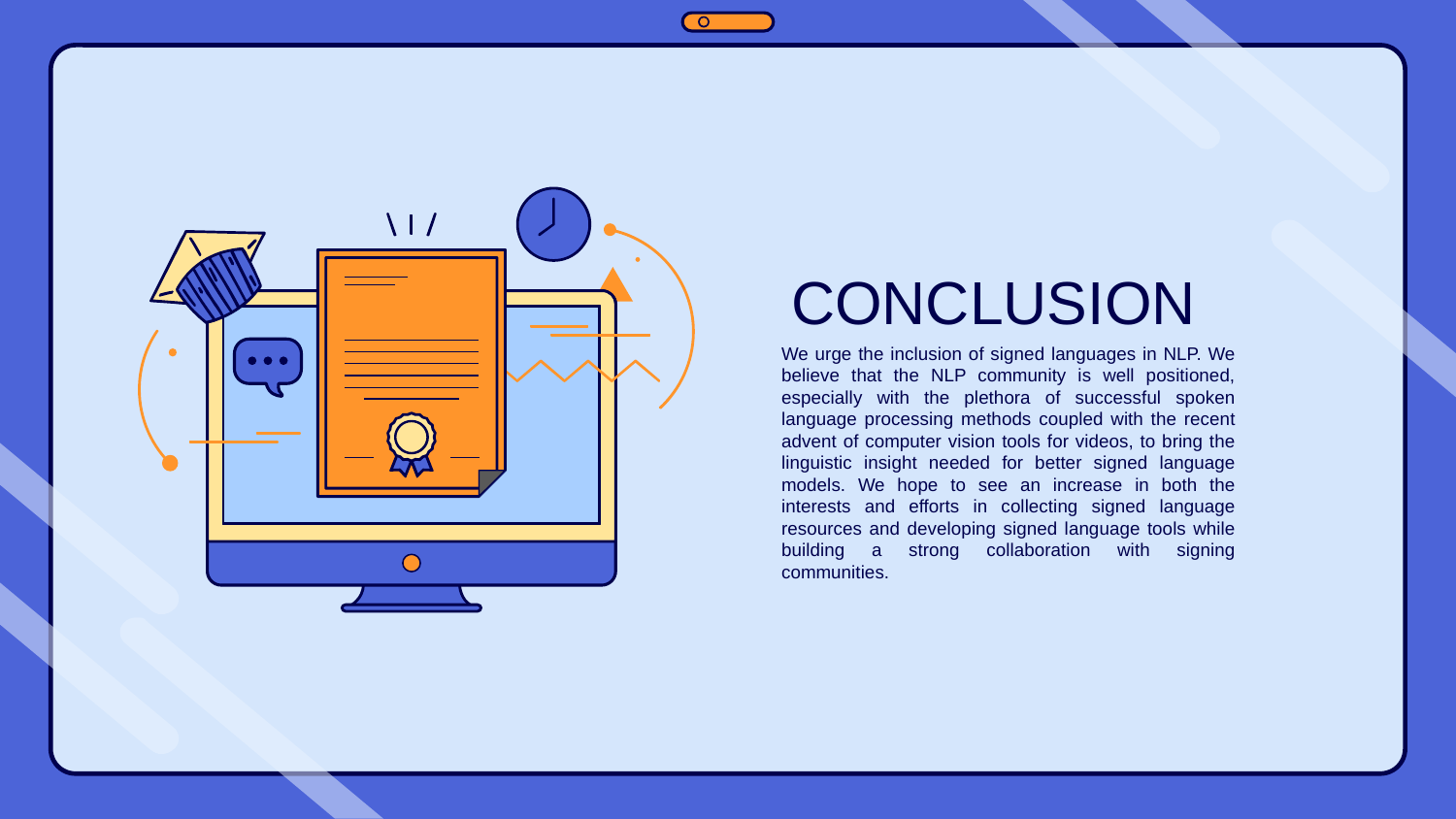

# CONCLUSION
We urge the inclusion of signed languages in NLP. We believe that the NLP community is well positioned, especially with the plethora of successful spoken language processing methods coupled with the recent advent of computer vision tools for videos, to bring the linguistic insight needed for better signed language models. We hope to see an increase in both the interests and efforts in collecting signed language resources and developing signed language tools while building a strong collaboration with signing communities.